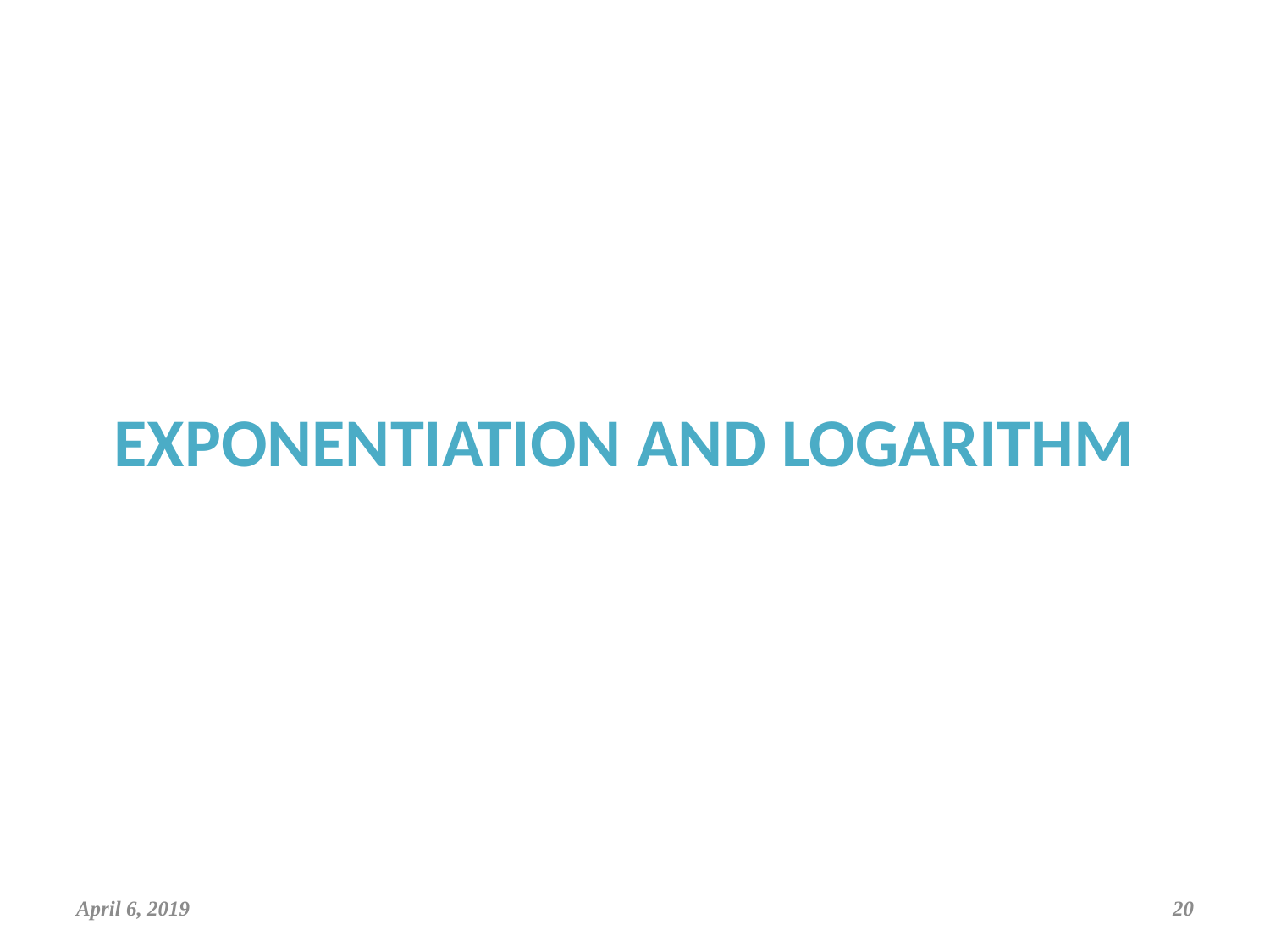

# EXPONENTIATION AND LOGARITHM
April 6, 2019
20